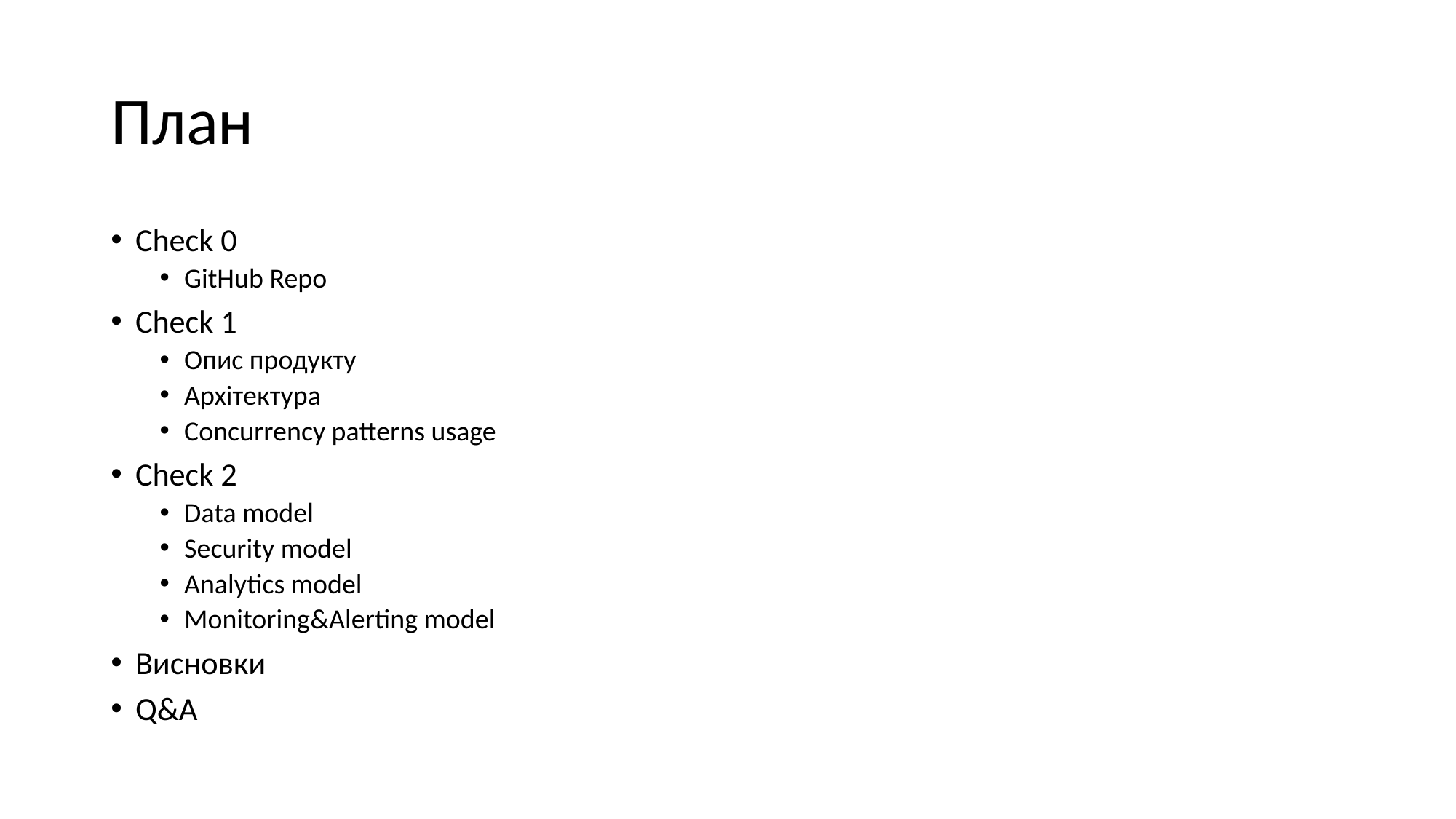

# План
Check 0
GitHub Repo
Check 1
Опис продукту
Архітектура
Concurrency patterns usage
Check 2
Data model
Security model
Analytics model
Monitoring&Alerting model
Висновки
Q&A